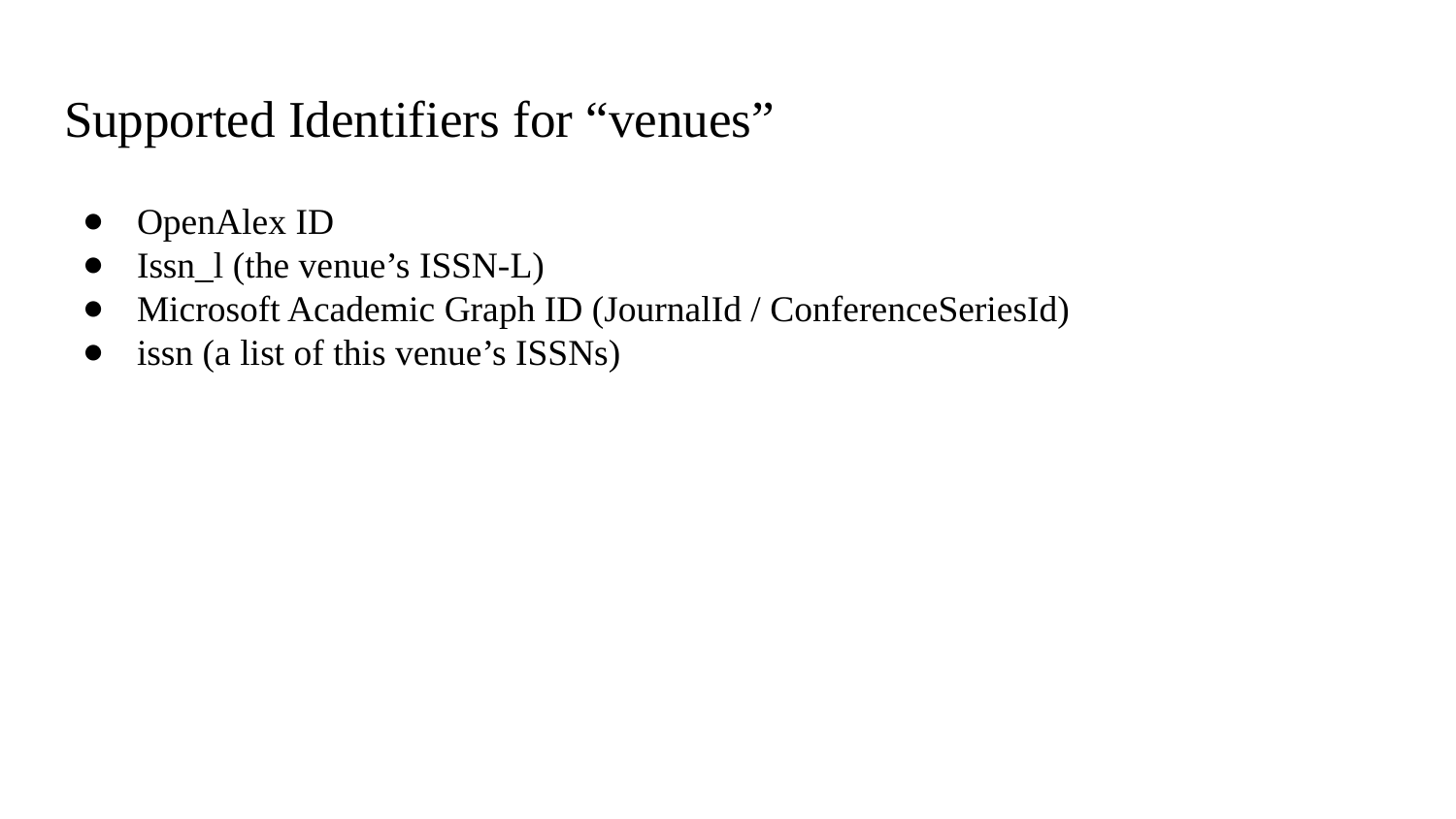

# Supported Identifiers for “venues”
OpenAlex ID
Issn_l (the venue’s ISSN-L)
Microsoft Academic Graph ID (JournalId / ConferenceSeriesId)
issn (a list of this venue’s ISSNs)